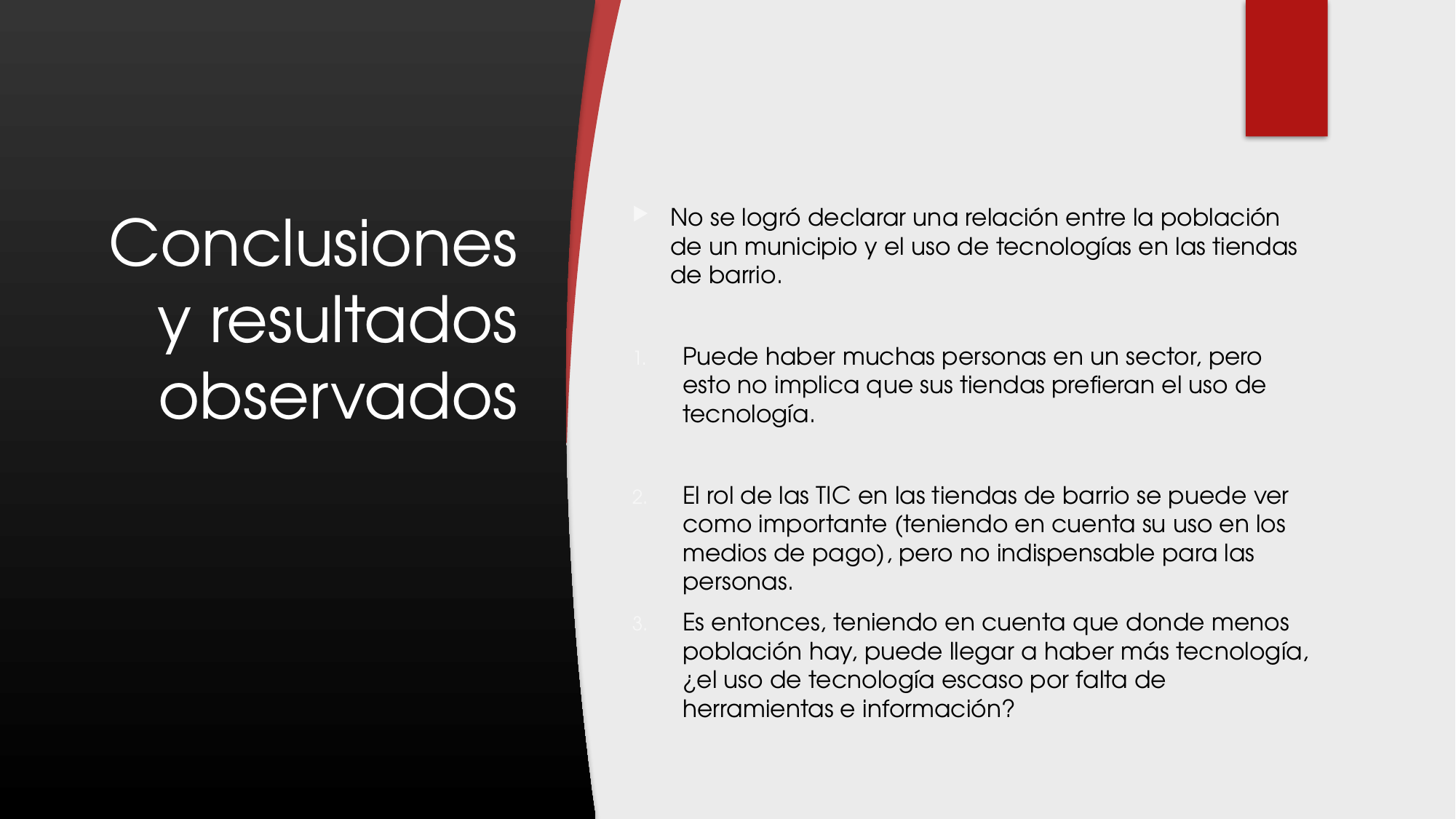

# Conclusiones y resultados observados
No se logró declarar una relación entre la población de un municipio y el uso de tecnologías en las tiendas de barrio.

Puede haber muchas personas en un sector, pero esto no implica que sus tiendas prefieran el uso de tecnología.

El rol de las TIC en las tiendas de barrio se puede ver como importante (teniendo en cuenta su uso en los medios de pago), pero no indispensable para las personas.
Es entonces, teniendo en cuenta que donde menos población hay, puede llegar a haber más tecnología, ¿el uso de tecnología escaso por falta de herramientas e información?